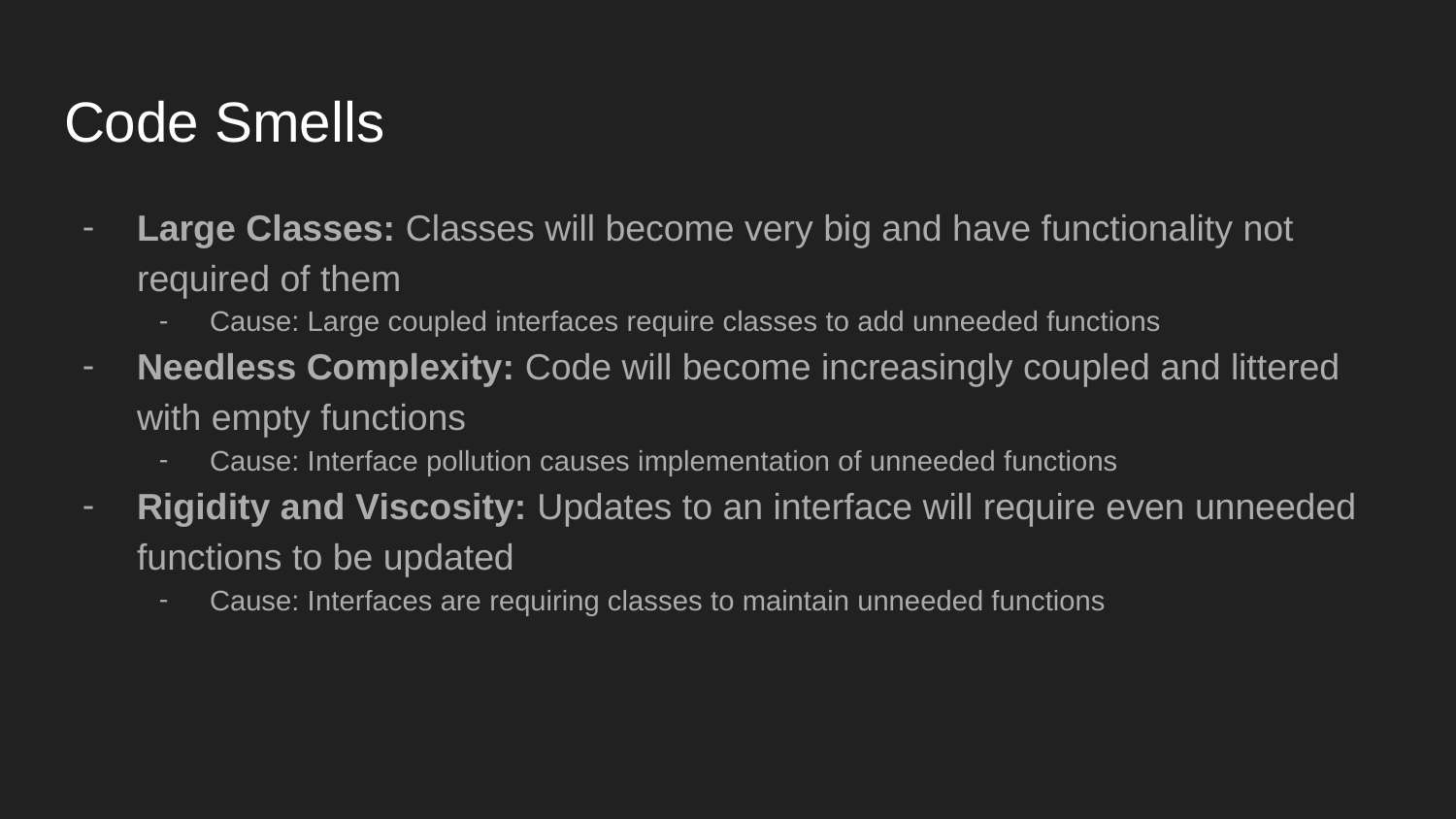

# Code Smells
Large Classes: Classes will become very big and have functionality not required of them
Cause: Large coupled interfaces require classes to add unneeded functions
Needless Complexity: Code will become increasingly coupled and littered with empty functions
Cause: Interface pollution causes implementation of unneeded functions
Rigidity and Viscosity: Updates to an interface will require even unneeded functions to be updated
Cause: Interfaces are requiring classes to maintain unneeded functions